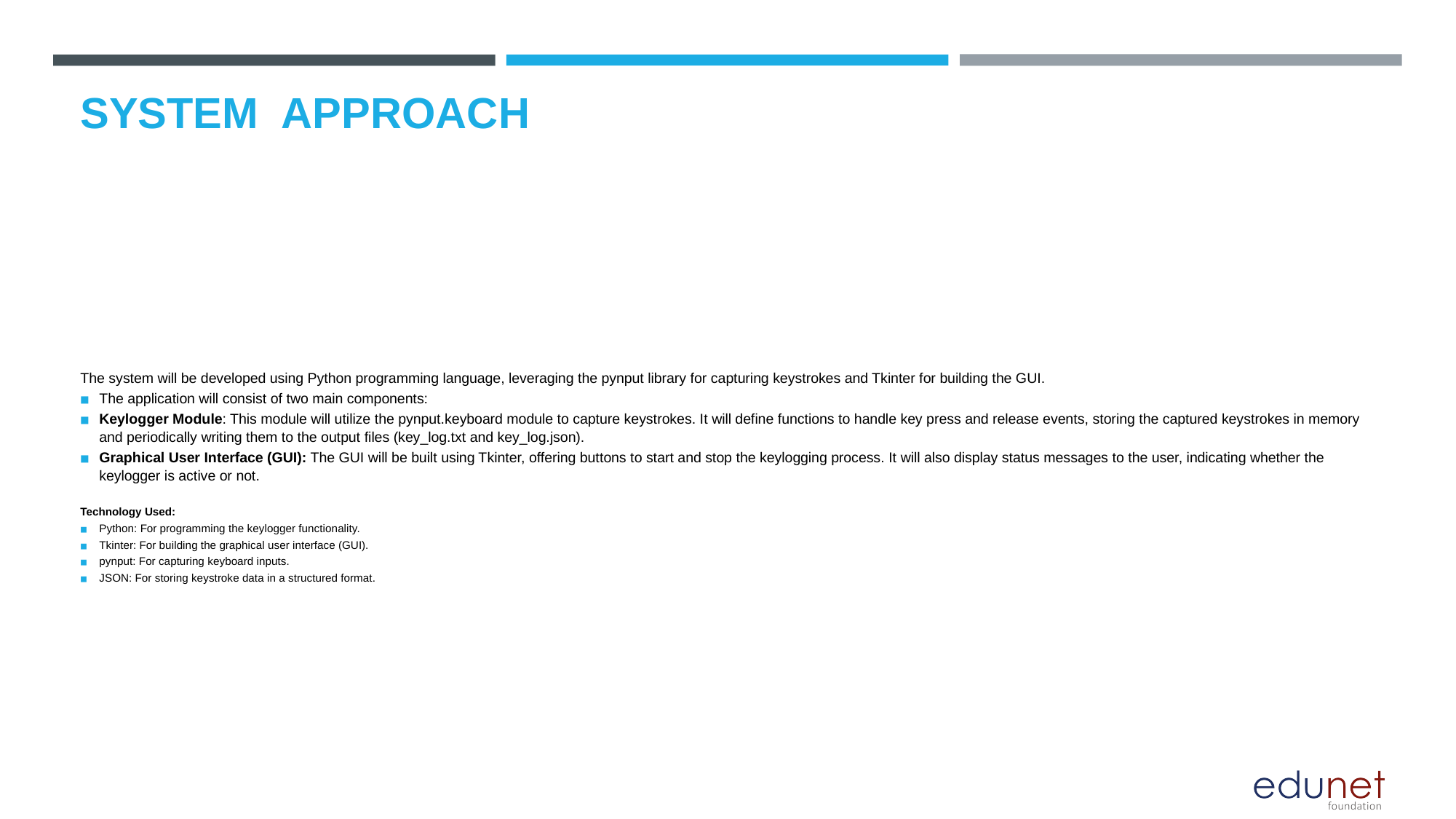

# SYSTEM  APPROACH

The system will be developed using Python programming language, leveraging the pynput library for capturing keystrokes and Tkinter for building the GUI.
The application will consist of two main components:
Keylogger Module: This module will utilize the pynput.keyboard module to capture keystrokes. It will define functions to handle key press and release events, storing the captured keystrokes in memory and periodically writing them to the output files (key_log.txt and key_log.json).
Graphical User Interface (GUI): The GUI will be built using Tkinter, offering buttons to start and stop the keylogging process. It will also display status messages to the user, indicating whether the keylogger is active or not.

Technology Used:
Python: For programming the keylogger functionality.
Tkinter: For building the graphical user interface (GUI).
pynput: For capturing keyboard inputs.
JSON: For storing keystroke data in a structured format.